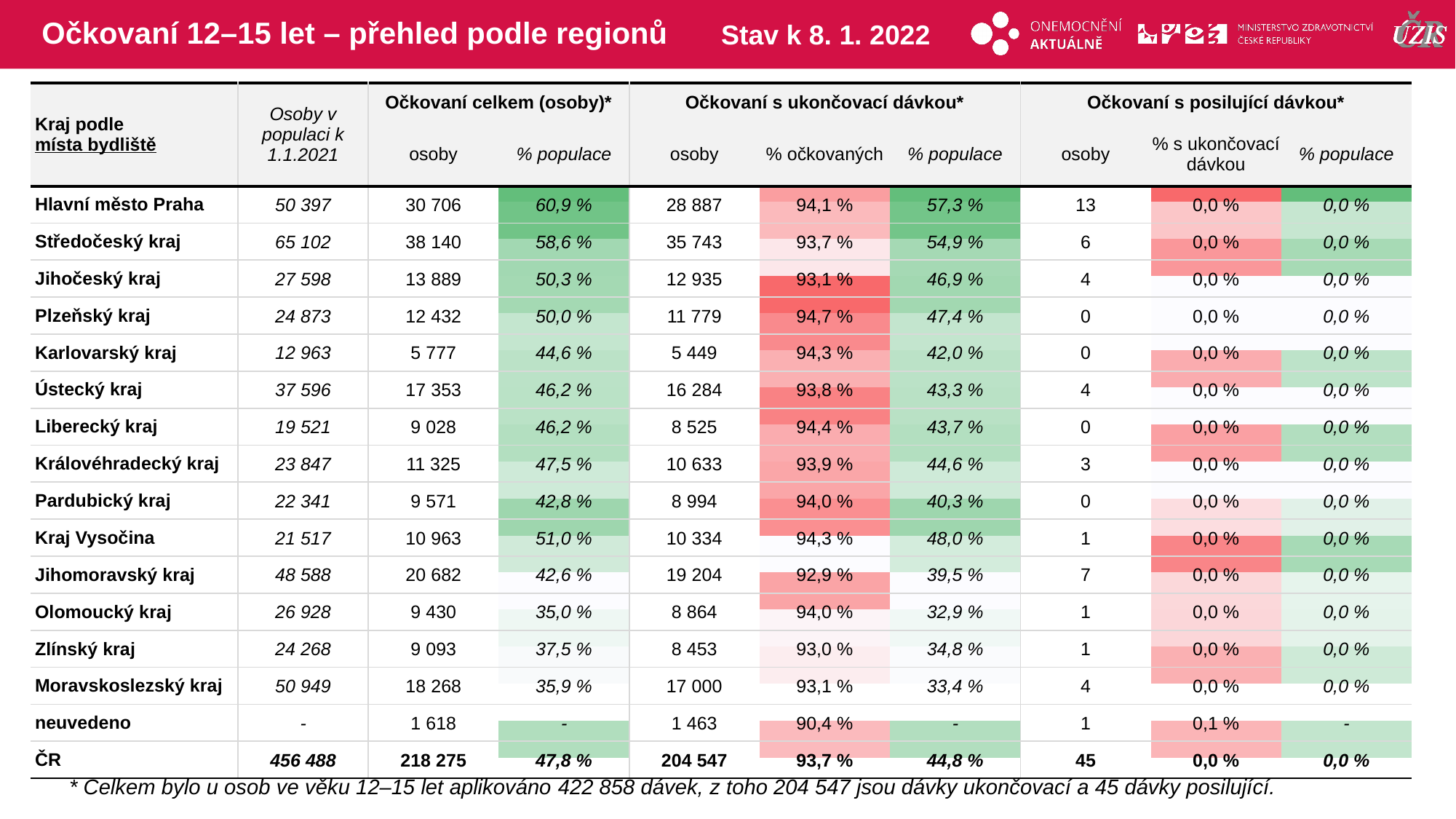

# Očkovaní 12–15 let – přehled podle regionů
Stav k 8. 1. 2022
| Kraj podle místa bydliště | Osoby v populaci k 1.1.2021 | Očkovaní celkem (osoby)\* |  | Očkovaní s ukončovací dávkou\* |  |  | Očkovaní s posilující dávkou\* |  |  |
| --- | --- | --- | --- | --- | --- | --- | --- | --- | --- |
|  |  | osoby | % populace | osoby | % očkovaných | % populace | osoby | % s ukončovací dávkou | % populace |
| Hlavní město Praha | 50 397 | 30 706 | 60,9 % | 28 887 | 94,1 % | 57,3 % | 13 | 0,0 % | 0,0 % |
| Středočeský kraj | 65 102 | 38 140 | 58,6 % | 35 743 | 93,7 % | 54,9 % | 6 | 0,0 % | 0,0 % |
| Jihočeský kraj | 27 598 | 13 889 | 50,3 % | 12 935 | 93,1 % | 46,9 % | 4 | 0,0 % | 0,0 % |
| Plzeňský kraj | 24 873 | 12 432 | 50,0 % | 11 779 | 94,7 % | 47,4 % | 0 | 0,0 % | 0,0 % |
| Karlovarský kraj | 12 963 | 5 777 | 44,6 % | 5 449 | 94,3 % | 42,0 % | 0 | 0,0 % | 0,0 % |
| Ústecký kraj | 37 596 | 17 353 | 46,2 % | 16 284 | 93,8 % | 43,3 % | 4 | 0,0 % | 0,0 % |
| Liberecký kraj | 19 521 | 9 028 | 46,2 % | 8 525 | 94,4 % | 43,7 % | 0 | 0,0 % | 0,0 % |
| Královéhradecký kraj | 23 847 | 11 325 | 47,5 % | 10 633 | 93,9 % | 44,6 % | 3 | 0,0 % | 0,0 % |
| Pardubický kraj | 22 341 | 9 571 | 42,8 % | 8 994 | 94,0 % | 40,3 % | 0 | 0,0 % | 0,0 % |
| Kraj Vysočina | 21 517 | 10 963 | 51,0 % | 10 334 | 94,3 % | 48,0 % | 1 | 0,0 % | 0,0 % |
| Jihomoravský kraj | 48 588 | 20 682 | 42,6 % | 19 204 | 92,9 % | 39,5 % | 7 | 0,0 % | 0,0 % |
| Olomoucký kraj | 26 928 | 9 430 | 35,0 % | 8 864 | 94,0 % | 32,9 % | 1 | 0,0 % | 0,0 % |
| Zlínský kraj | 24 268 | 9 093 | 37,5 % | 8 453 | 93,0 % | 34,8 % | 1 | 0,0 % | 0,0 % |
| Moravskoslezský kraj | 50 949 | 18 268 | 35,9 % | 17 000 | 93,1 % | 33,4 % | 4 | 0,0 % | 0,0 % |
| neuvedeno | - | 1 618 | - | 1 463 | 90,4 % | - | 1 | 0,1 % | - |
| ČR | 456 488 | 218 275 | 47,8 % | 204 547 | 93,7 % | 44,8 % | 45 | 0,0 % | 0,0 % |
|  |  |  |  |  |  |  |  |  |
| --- | --- | --- | --- | --- | --- | --- | --- | --- |
|  |  |  |  |  |  |  |  |  |
|  |  |  |  |  |  |  |  |  |
|  |  |  |  |  |  |  |  |  |
|  |  |  |  |  |  |  |  |  |
|  |  |  |  |  |  |  |  |  |
|  |  |  |  |  |  |  |  |  |
|  |  |  |  |  |  |  |  |  |
|  |  |  |  |  |  |  |  |  |
|  |  |  |  |  |  |  |  |  |
|  |  |  |  |  |  |  |  |  |
|  |  |  |  |  |  |  |  |  |
|  |  |  |  |  |  |  |  |  |
|  |  |  |  |  |  |  |  |  |
|  |  |  |  |  |  |  |  |  |
|  |  |  |  |  |  |  |  |  |
* Celkem bylo u osob ve věku 12–15 let aplikováno 422 858 dávek, z toho 204 547 jsou dávky ukončovací a 45 dávky posilující.